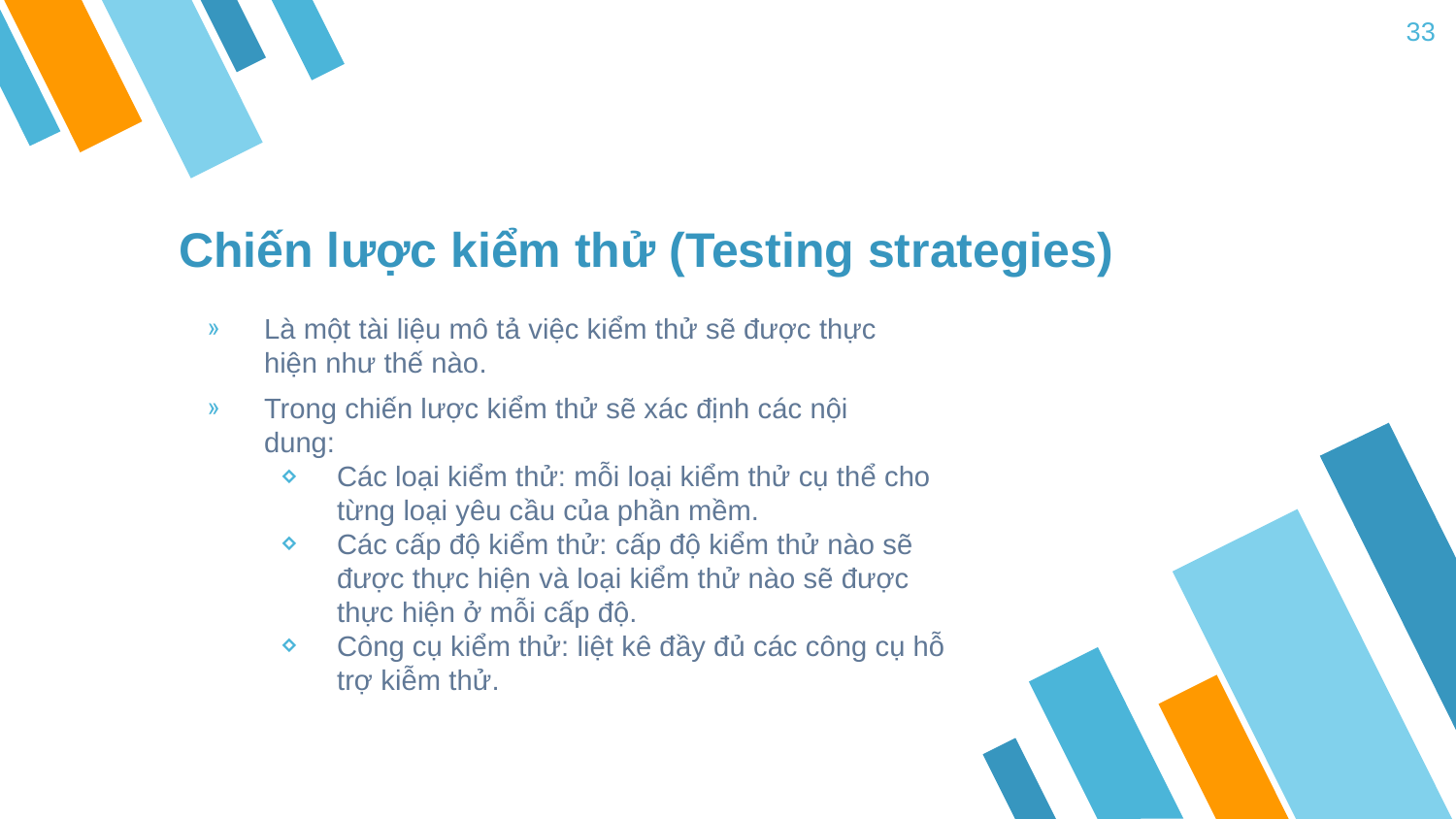

33
# Chiến lược kiểm thử (Testing strategies)
Là một tài liệu mô tả việc kiểm thử sẽ được thực
hiện như thế nào.
Trong chiến lược kiểm thử sẽ xác định các nội
dung:
Các loại kiểm thử: mỗi loại kiểm thử cụ thể cho
từng loại yêu cầu của phần mềm.
Các cấp độ kiểm thử: cấp độ kiểm thử nào sẽ
được thực hiện và loại kiểm thử nào sẽ được
thực hiện ở mỗi cấp độ.
Công cụ kiểm thử: liệt kê đầy đủ các công cụ hỗ
trợ kiễm thử.